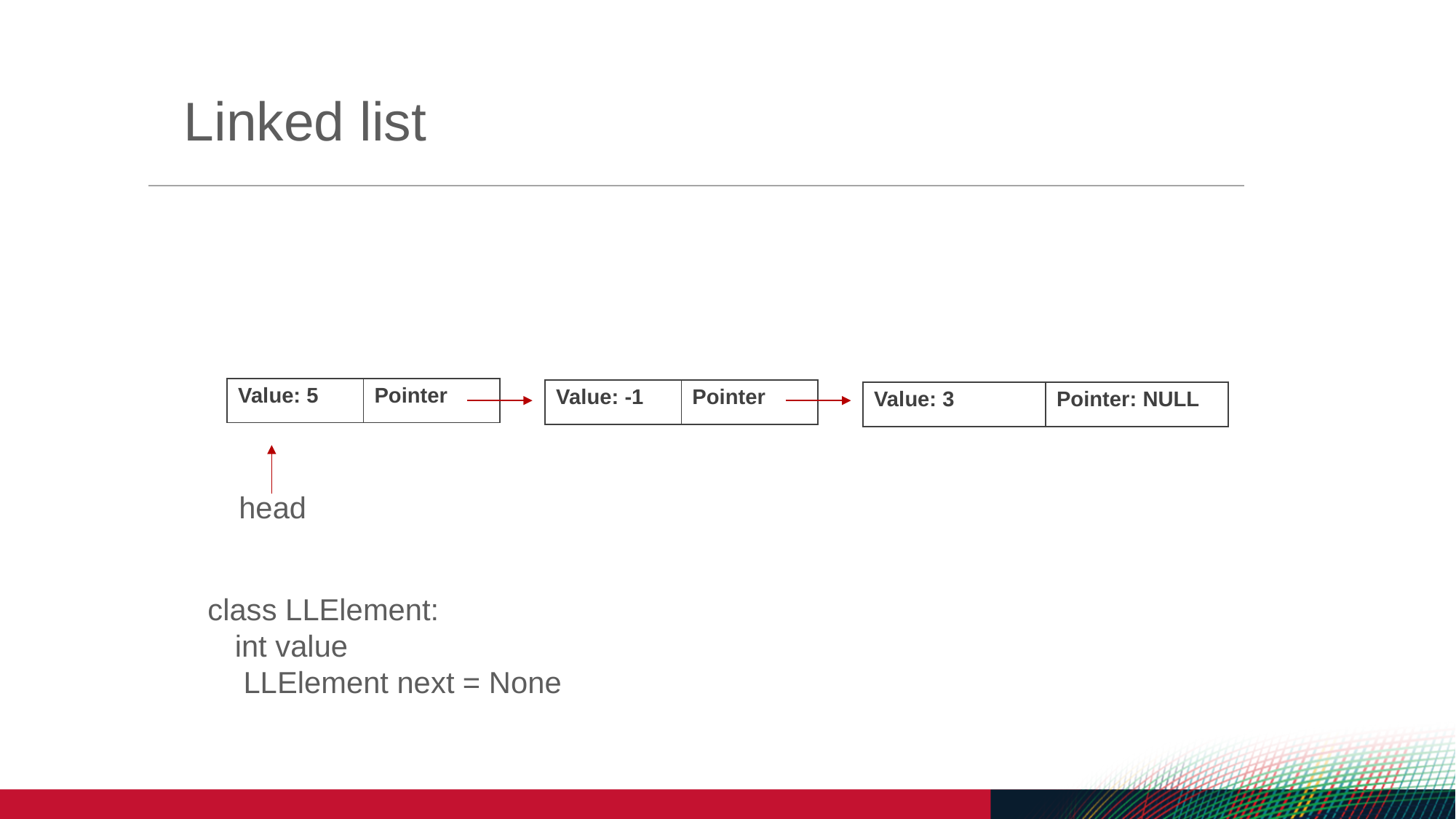

Linked list

| Value: 5 | Pointer |
| --- | --- |
| Value: -1 | Pointer |
| --- | --- |
| Value: 3 | Pointer: NULL |
| --- | --- |
head
class LLElement:
	int value
	 LLElement next = None